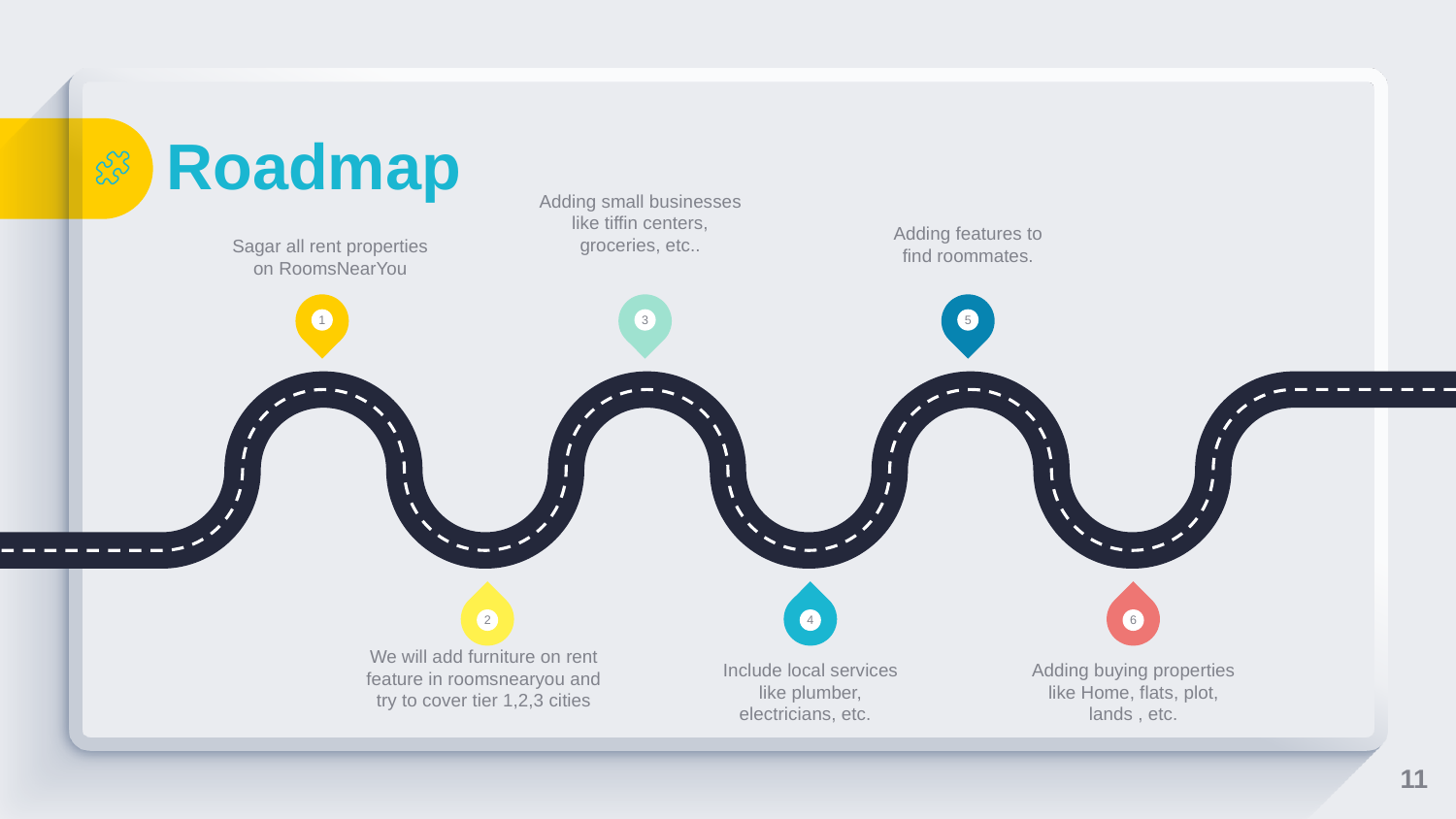

# Roadmap

Adding features to
find roommates.
Sagar all rent properties
on RoomsNearYou
Adding small businesses like tiffin centers, groceries, etc..

1

3

5

2

4

6
We will add furniture on rent feature in roomsnearyou and try to cover tier 1,2,3 cities
Include local services
like plumber, electricians, etc.
Adding buying properties like Home, flats, plot, lands , etc.
11